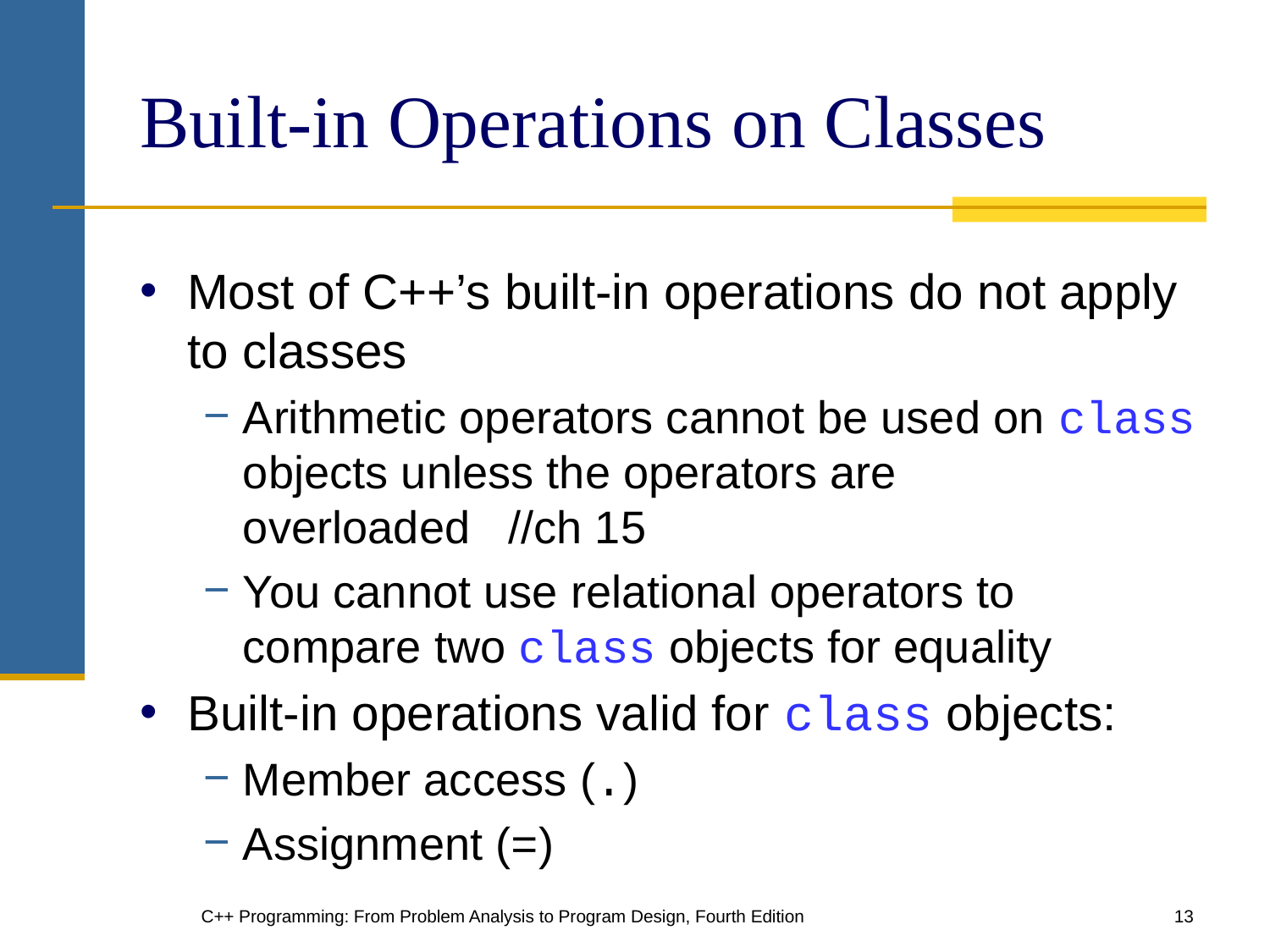

# Built-in Operations on Classes
Most of C++’s built-in operations do not apply to classes
Arithmetic operators cannot be used on class objects unless the operators are overloaded   //ch 15
You cannot use relational operators to compare two class objects for equality
Built-in operations valid for class objects:
Member access (.)
Assignment (=)
C++ Programming: From Problem Analysis to Program Design, Fourth Edition
13